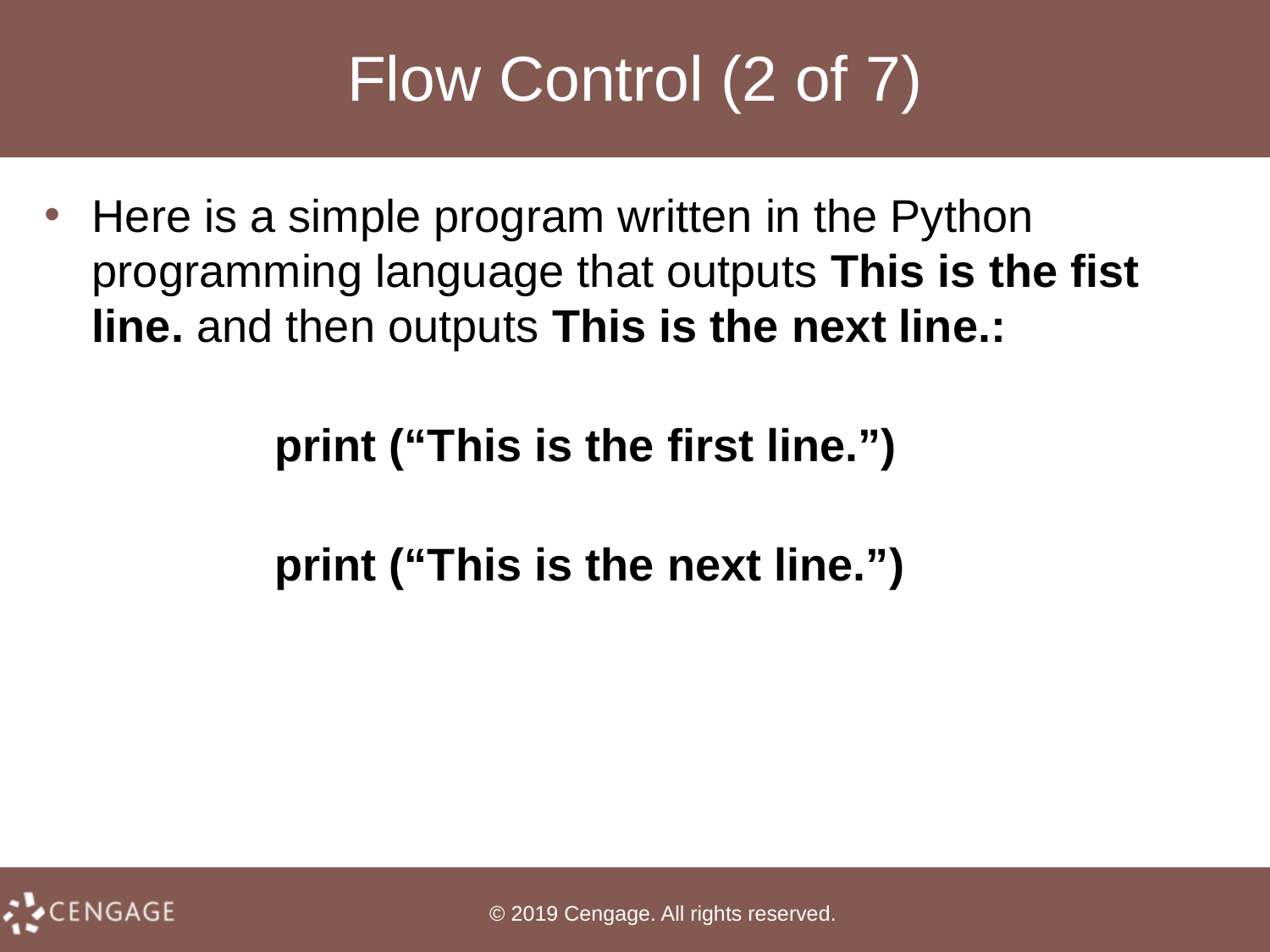

# Flow Control (2 of 7)
Here is a simple program written in the Python programming language that outputs This is the fist line. and then outputs This is the next line.:
		print (“This is the first line.”)
		print (“This is the next line.”)